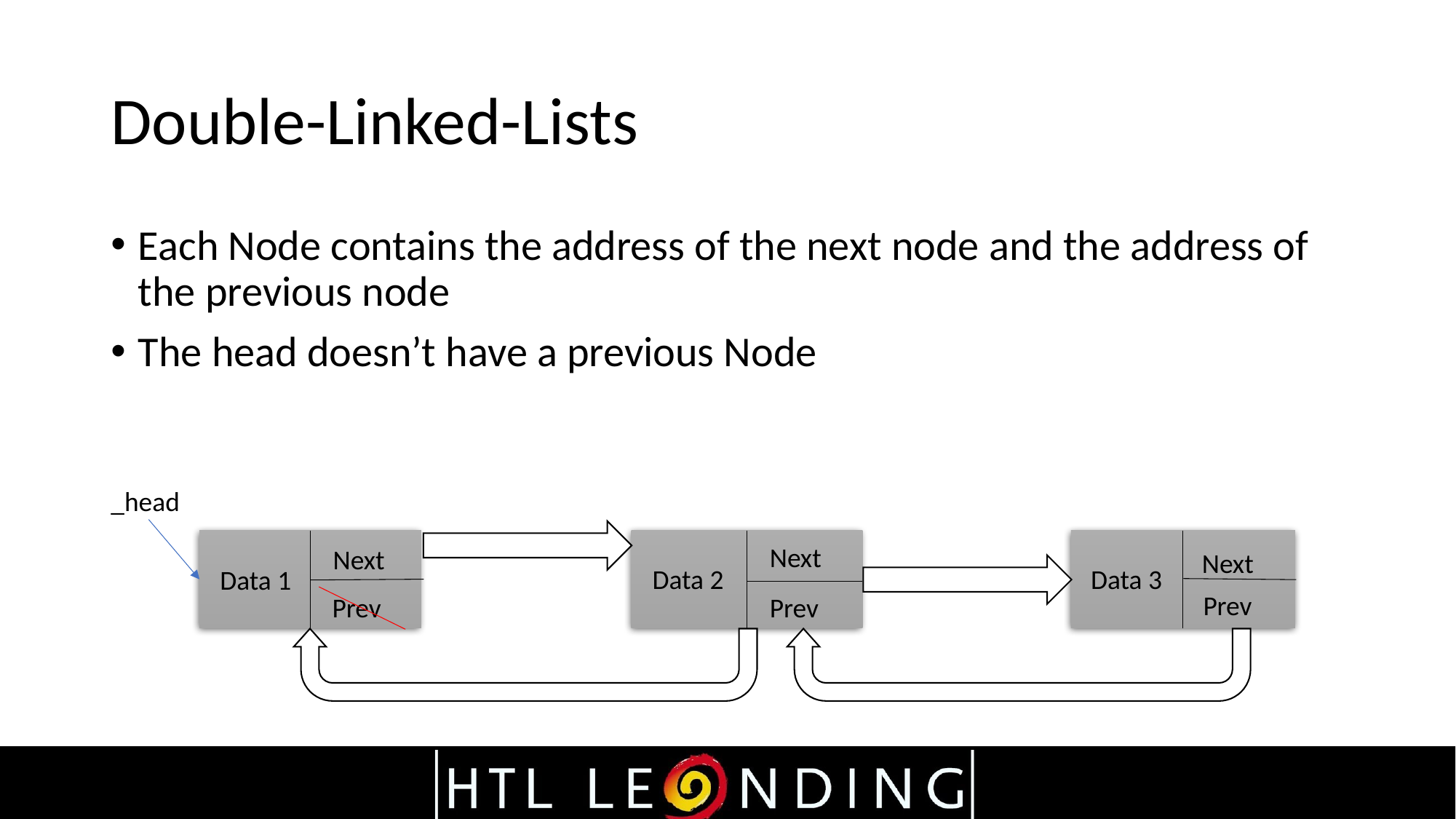

# Double-Linked-Lists
Each Node contains the address of the next node and the address of the previous node
The head doesn’t have a previous Node

_head

Next
Next
Next

Data 3
Data 2
Data 1
Prev
Prev
Prev